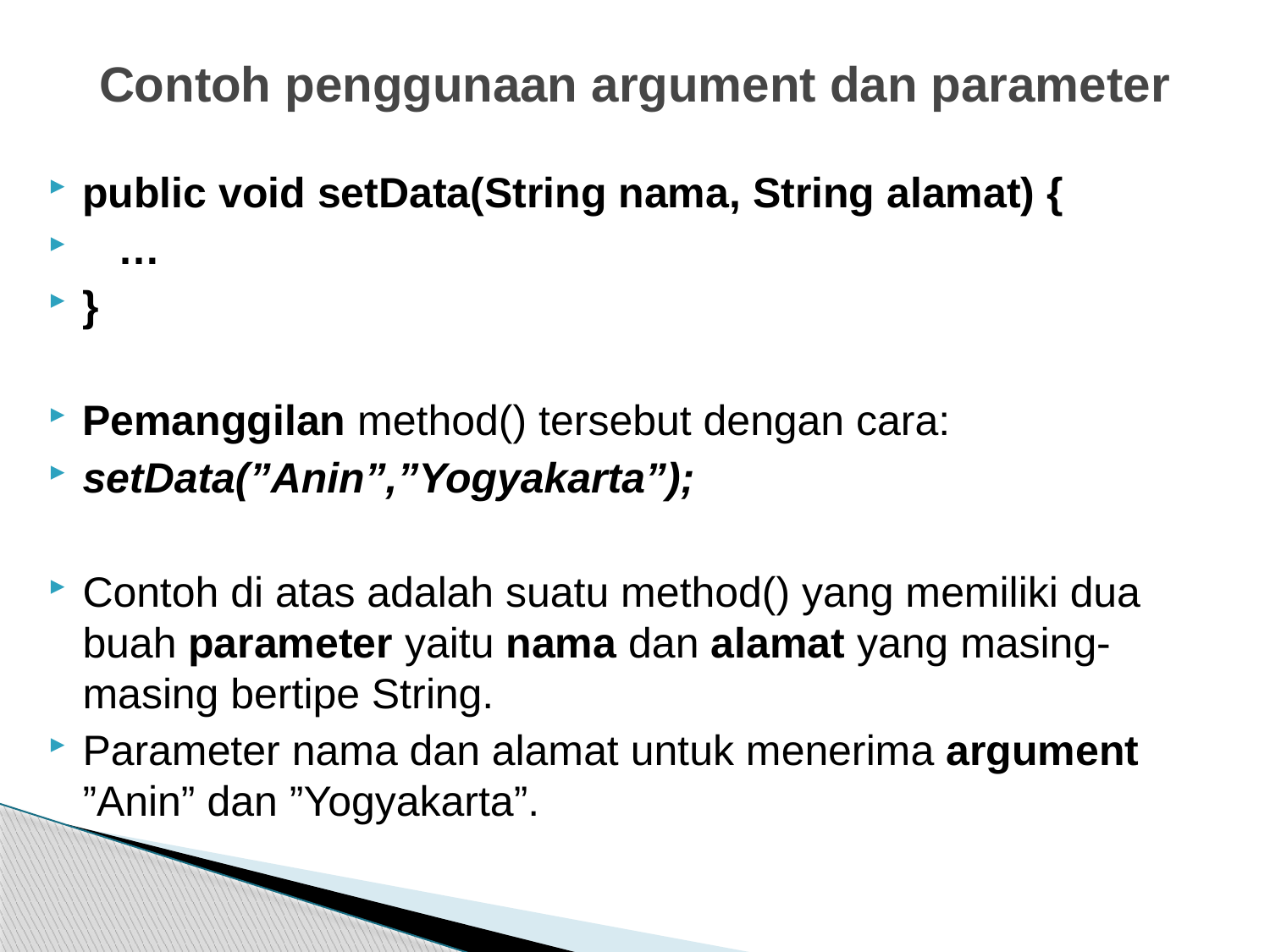

# Contoh penggunaan argument dan parameter
public void setData(String nama, String alamat) {
   …
}

Pemanggilan method() tersebut dengan cara:
setData(”Anin”,”Yogyakarta”);

Contoh di atas adalah suatu method() yang memiliki dua buah parameter yaitu nama dan alamat yang masing-masing bertipe String.
Parameter nama dan alamat untuk menerima argument ”Anin” dan ”Yogyakarta”.